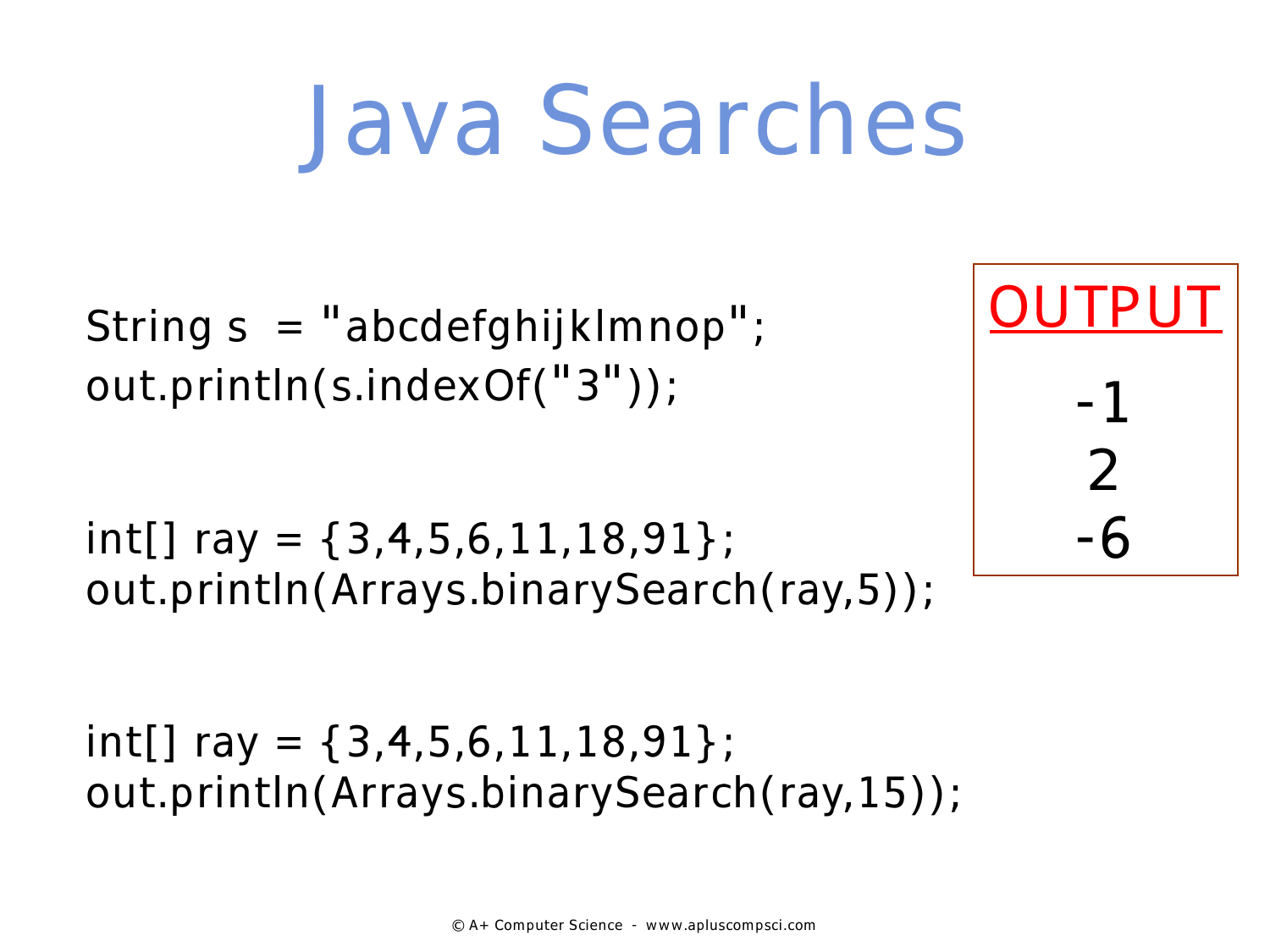

Java Searches
OUTPUT
-1
2
-6
String s  = "abcdefghijklmnop";
out.println(s.indexOf("3"));

int[] ray = {3,4,5,6,11,18,91};
out.println(Arrays.binarySearch(ray,5));

int[] ray = {3,4,5,6,11,18,91};
out.println(Arrays.binarySearch(ray,15));

© A+ Computer Science  -  www.apluscompsci.com